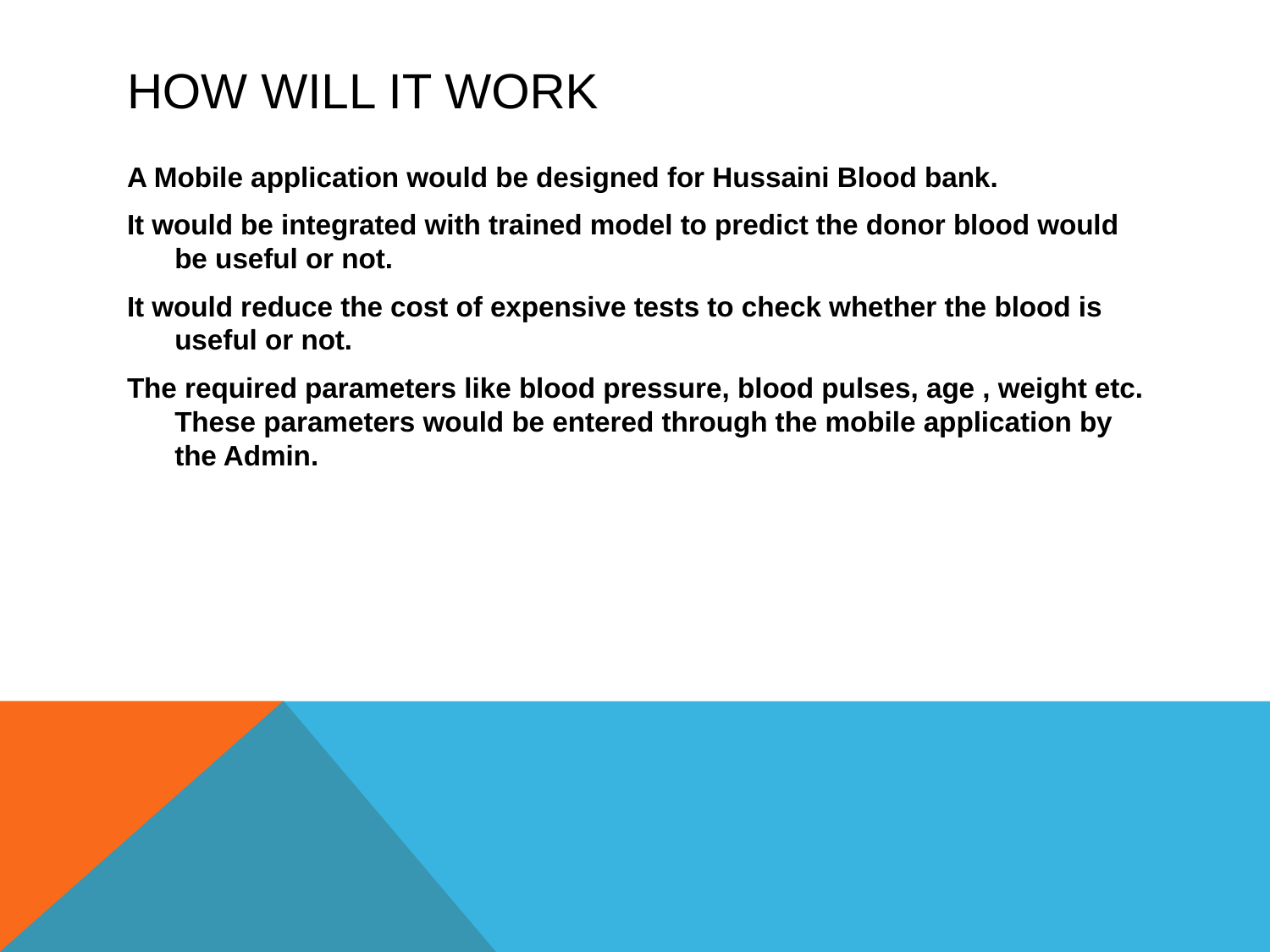

# How will it work
A Mobile application would be designed for Hussaini Blood bank.
It would be integrated with trained model to predict the donor blood would be useful or not.
It would reduce the cost of expensive tests to check whether the blood is useful or not.
The required parameters like blood pressure, blood pulses, age , weight etc. These parameters would be entered through the mobile application by the Admin.